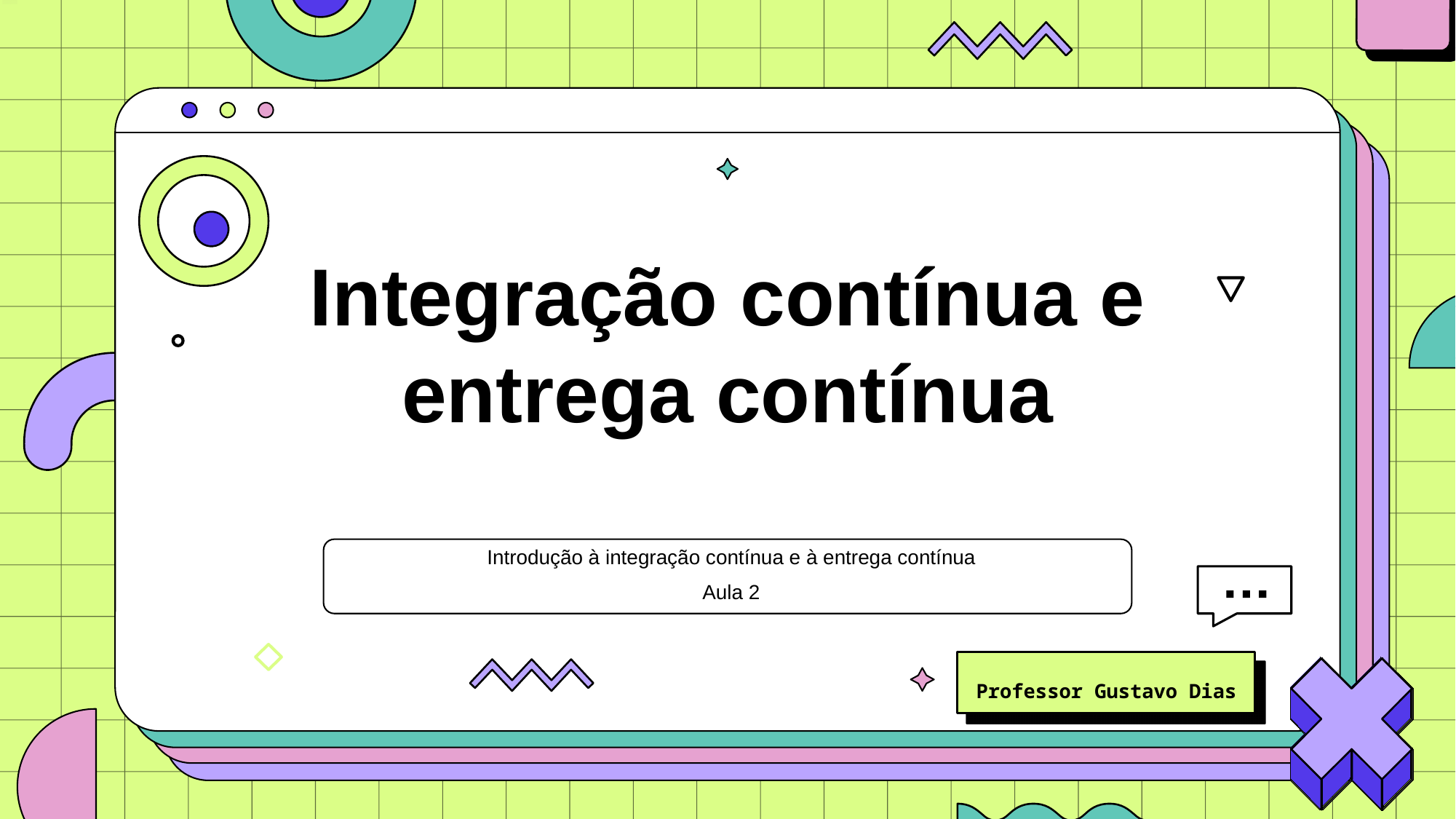

# Integração contínua e entrega contínua

Introdução à integração contínua e à entrega contínua
Aula 2

Professor Gustavo Dias